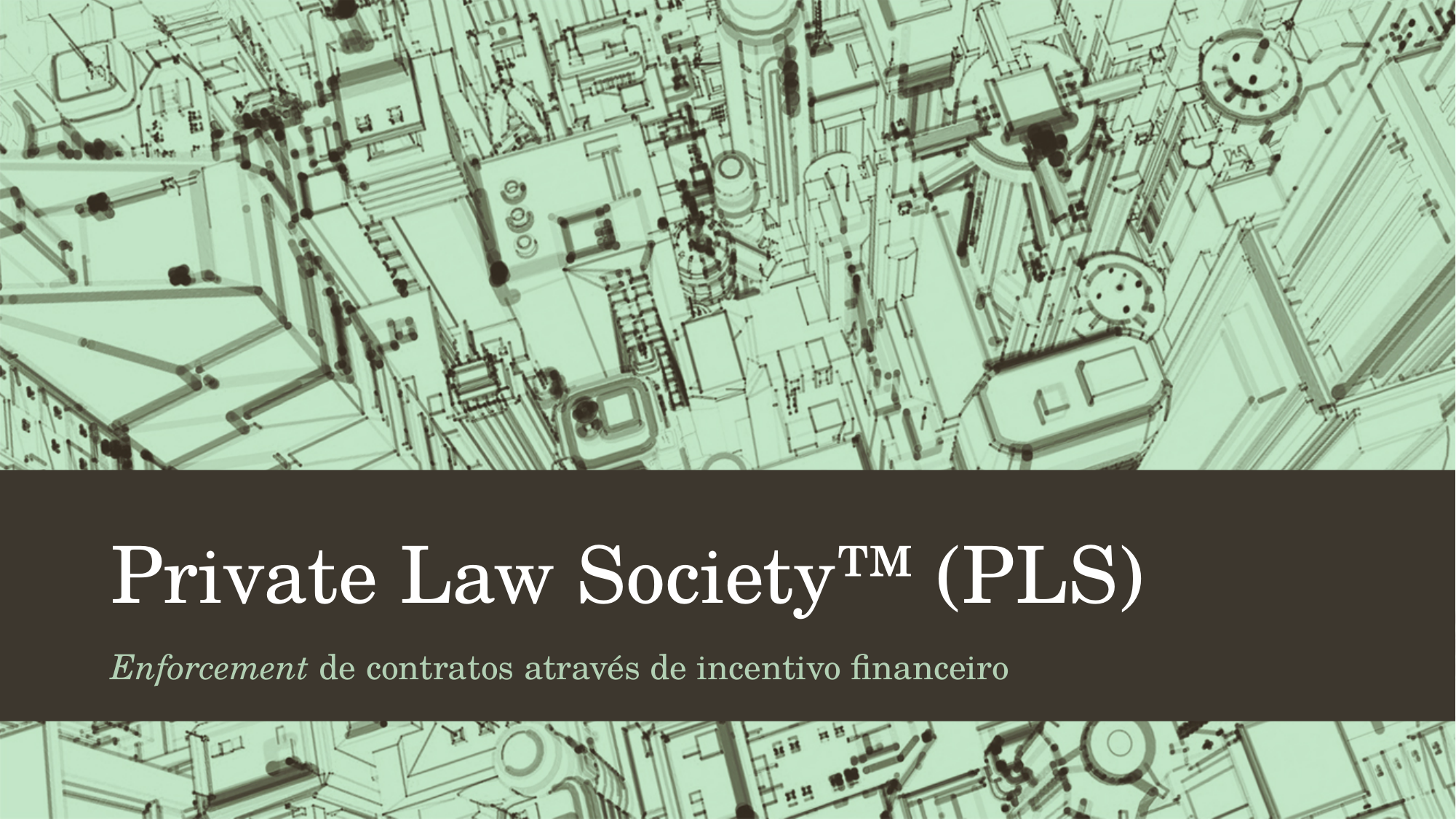

# Private Law Society™ (PLS)
Enforcement de contratos através de incentivo financeiro